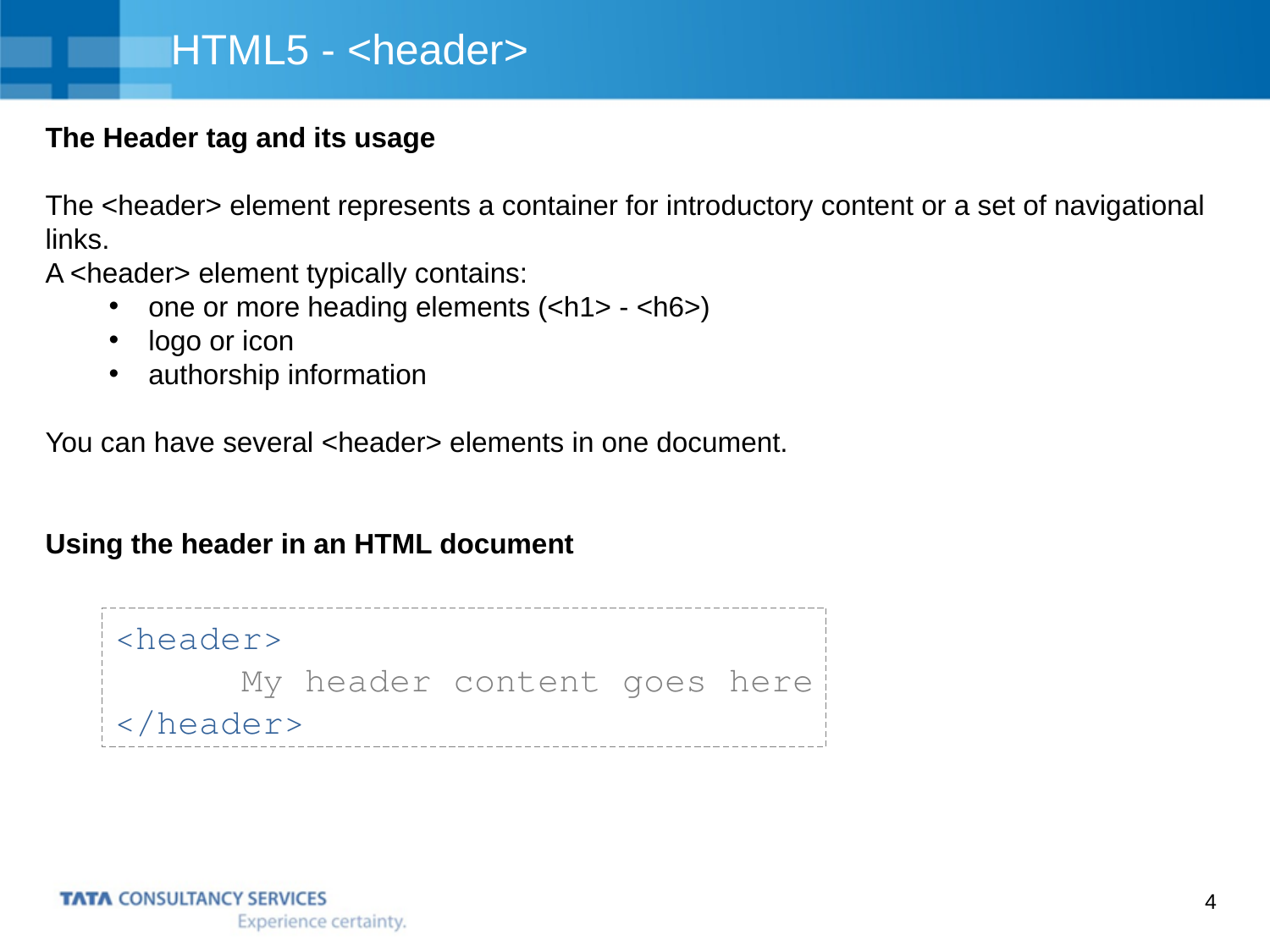

# HTML5 - <header>
The Header tag and its usage

The <header> element represents a container for introductory content or a set of navigational links.
A <header> element typically contains:
one or more heading elements (<h1> - <h6>)
logo or icon
authorship information

You can have several <header> elements in one document.

Using the header in an HTML document

<header>
	My header content goes here
</header>